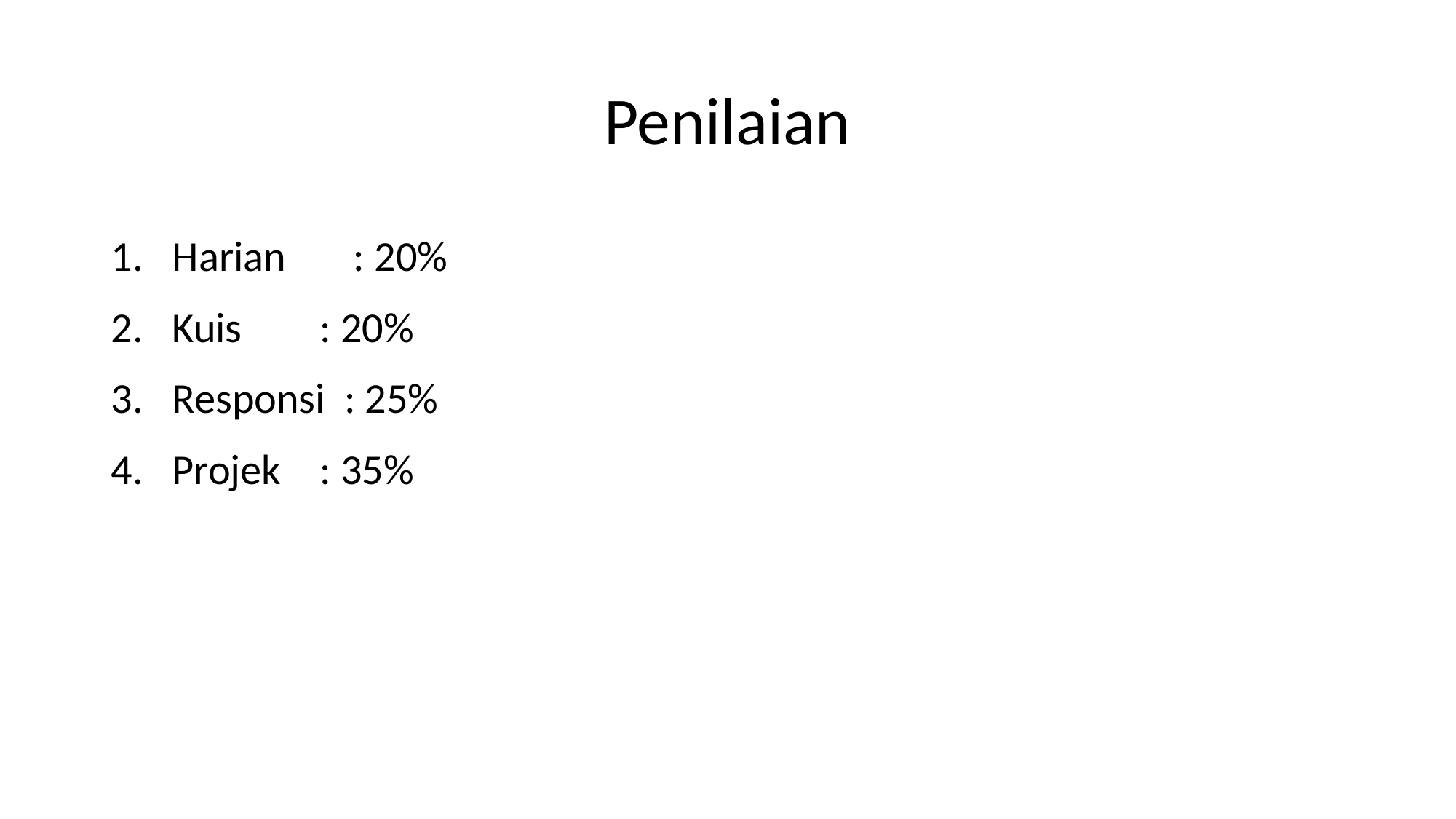

# Penilaian
Harian       : 20%
Kuis	    : 20%
Responsi  : 25%
Projek	    : 35%